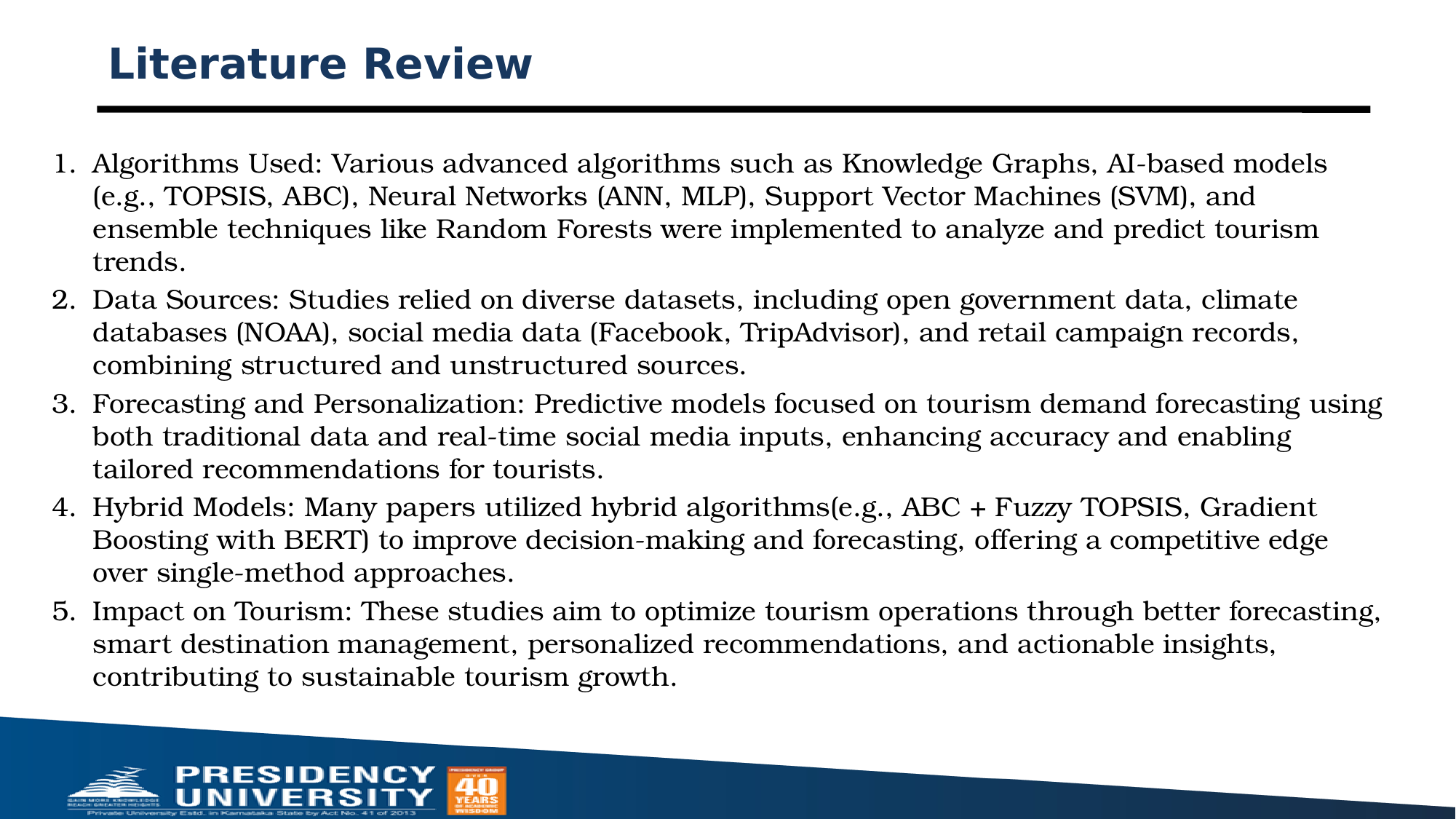

# Literature Review
Algorithms Used: Various advanced algorithms such as Knowledge Graphs, AI-based models (e.g., TOPSIS, ABC), Neural Networks (ANN, MLP), Support Vector Machines (SVM), and ensemble techniques like Random Forests were implemented to analyze and predict tourism trends.
Data Sources: Studies relied on diverse datasets, including open government data, climate databases (NOAA), social media data (Facebook, TripAdvisor), and retail campaign records, combining structured and unstructured sources.
Forecasting and Personalization: Predictive models focused on tourism demand forecasting using both traditional data and real-time social media inputs, enhancing accuracy and enabling tailored recommendations for tourists.
Hybrid Models: Many papers utilized hybrid algorithms(e.g., ABC + Fuzzy TOPSIS, Gradient Boosting with BERT) to improve decision-making and forecasting, offering a competitive edge over single-method approaches.
Impact on Tourism: These studies aim to optimize tourism operations through better forecasting, smart destination management, personalized recommendations, and actionable insights, contributing to sustainable tourism growth.